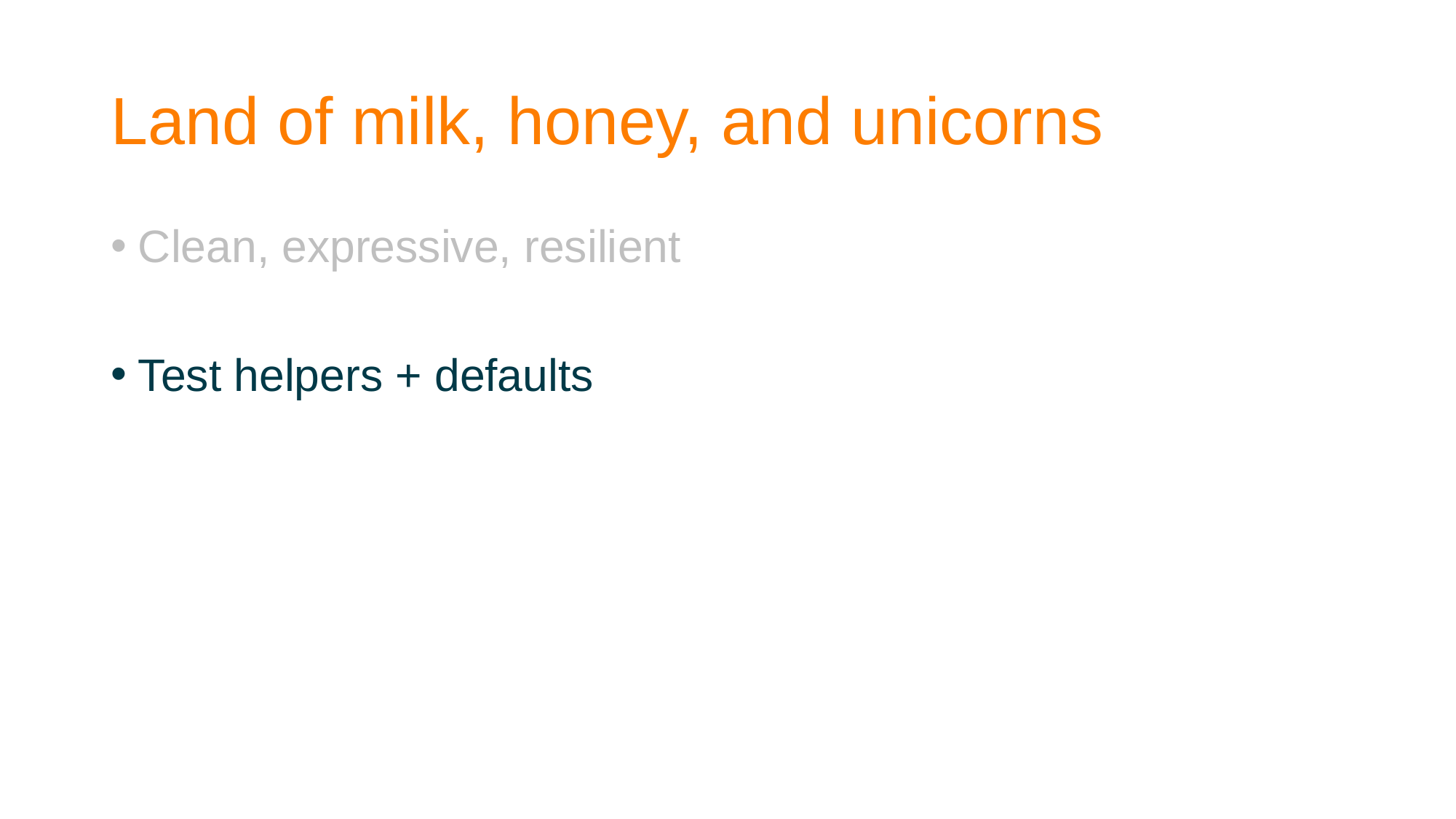

# Land of milk, honey, and unicorns
Clean, expressive, resilient

Test helpers + defaults